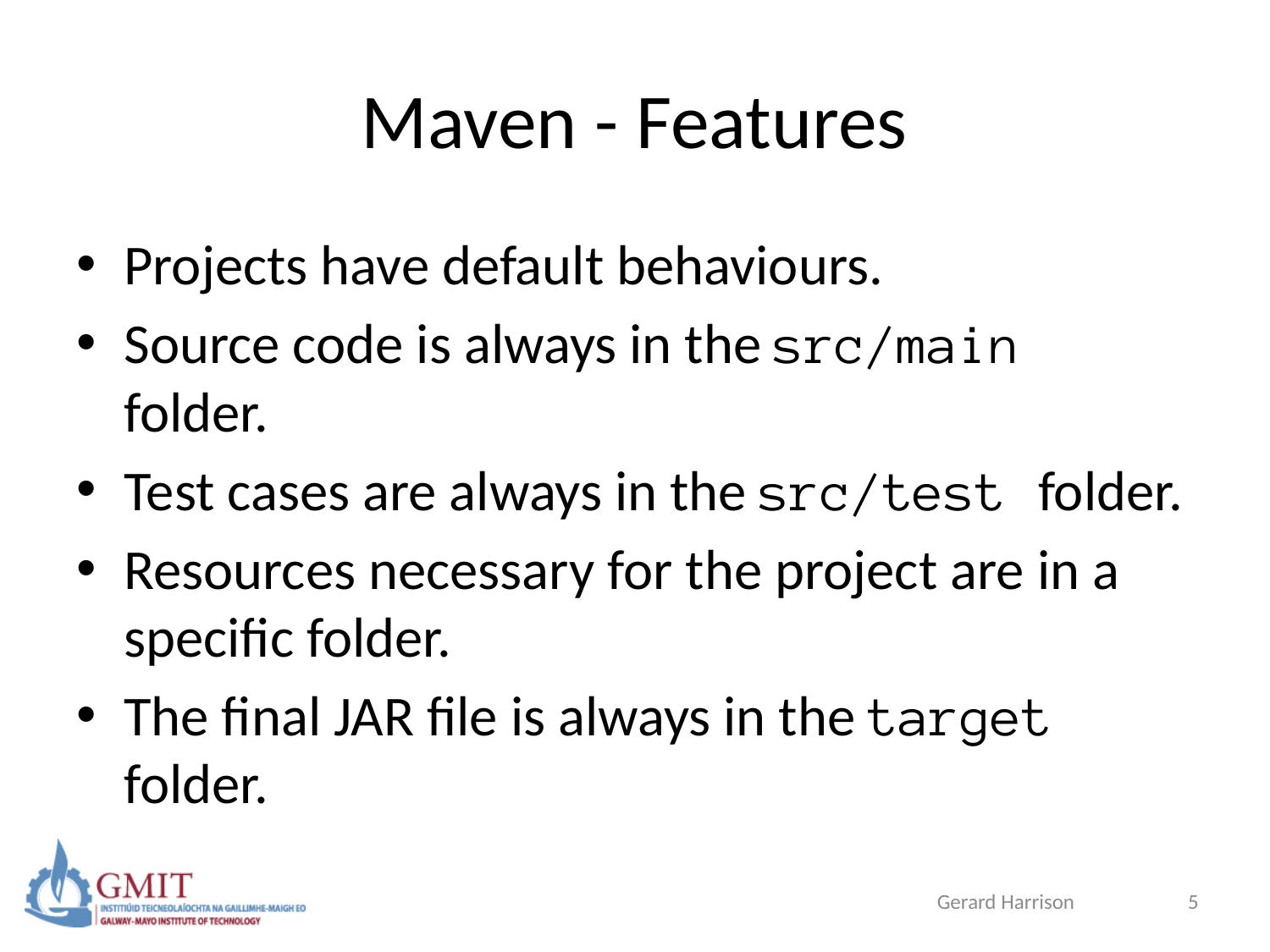

# Maven - Features
Projects have default behaviours.
Source code is always in the src/main folder.
Test cases are always in the src/test folder.
Resources necessary for the project are in a specific folder.
The final JAR file is always in the target folder.

Gerard Harrison
5